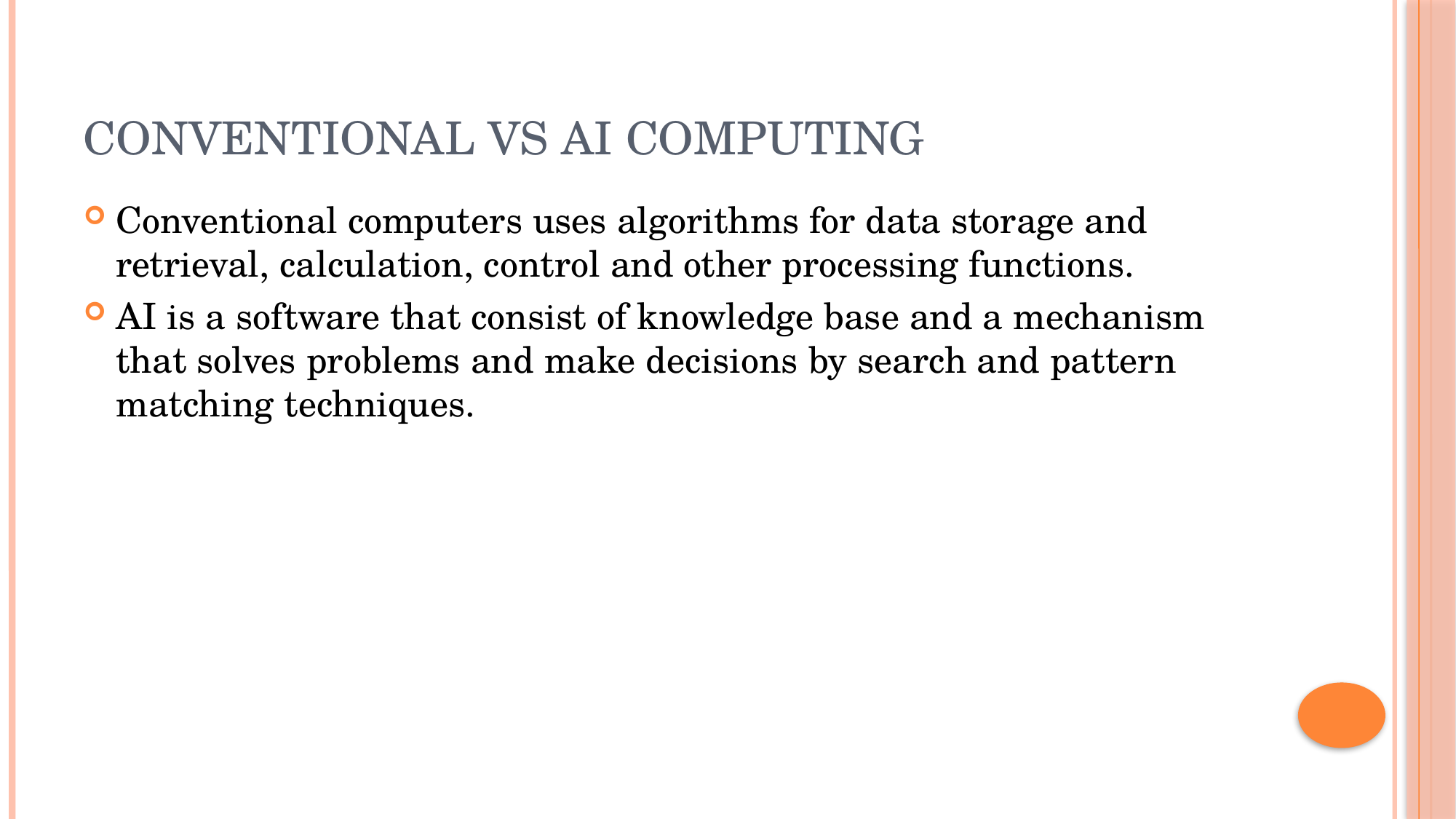

# Conventional VS AI Computing
Conventional computers uses algorithms for data storage and retrieval, calculation, control and other processing functions.
AI is a software that consist of knowledge base and a mechanism that solves problems and make decisions by search and pattern matching techniques.